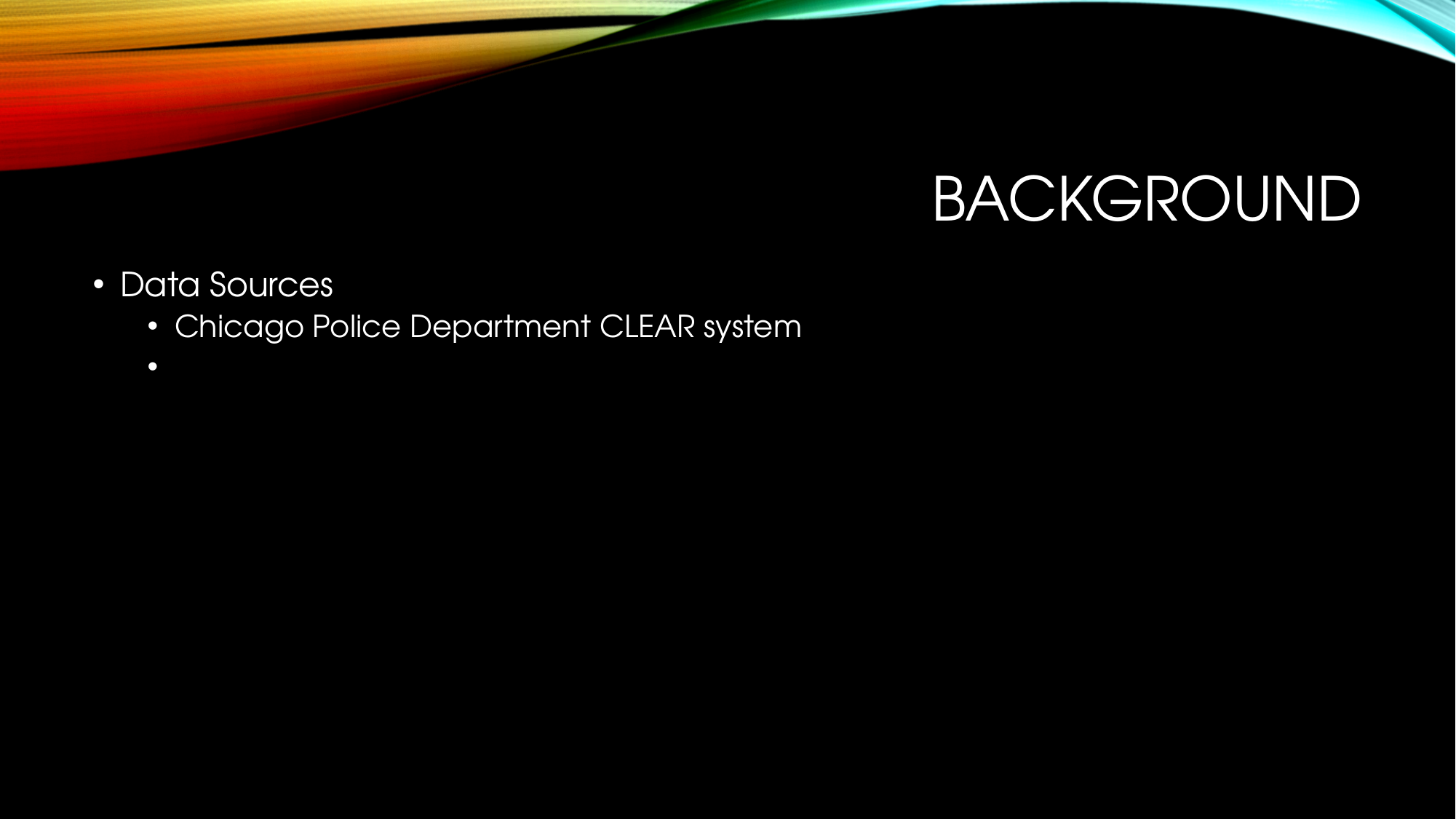

# Background
Data Sources
Chicago Police Department CLEAR system